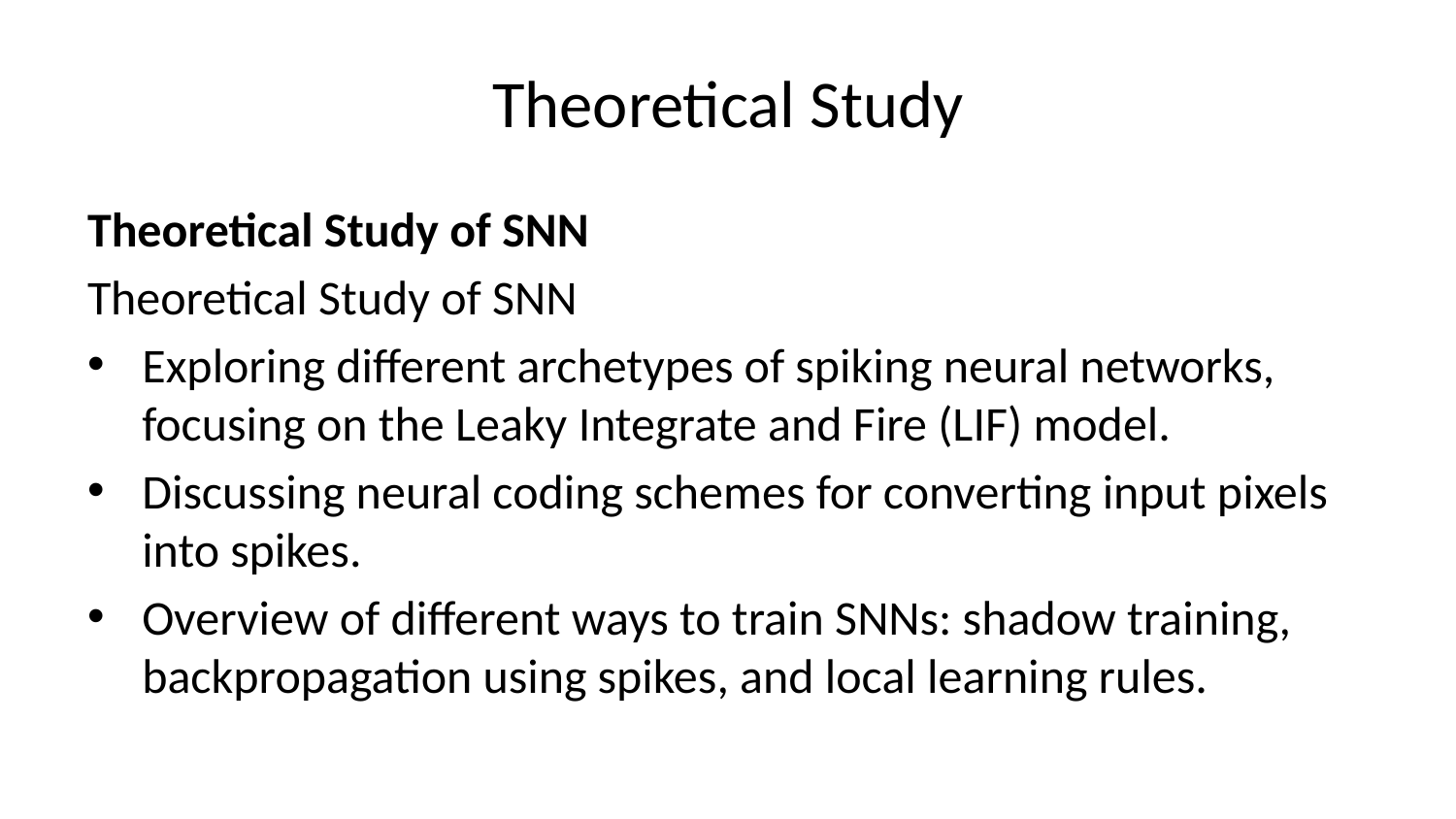

# Theoretical Study
Theoretical Study of SNN
Theoretical Study of SNN
Exploring different archetypes of spiking neural networks, focusing on the Leaky Integrate and Fire (LIF) model.
Discussing neural coding schemes for converting input pixels into spikes.
Overview of different ways to train SNNs: shadow training, backpropagation using spikes, and local learning rules.